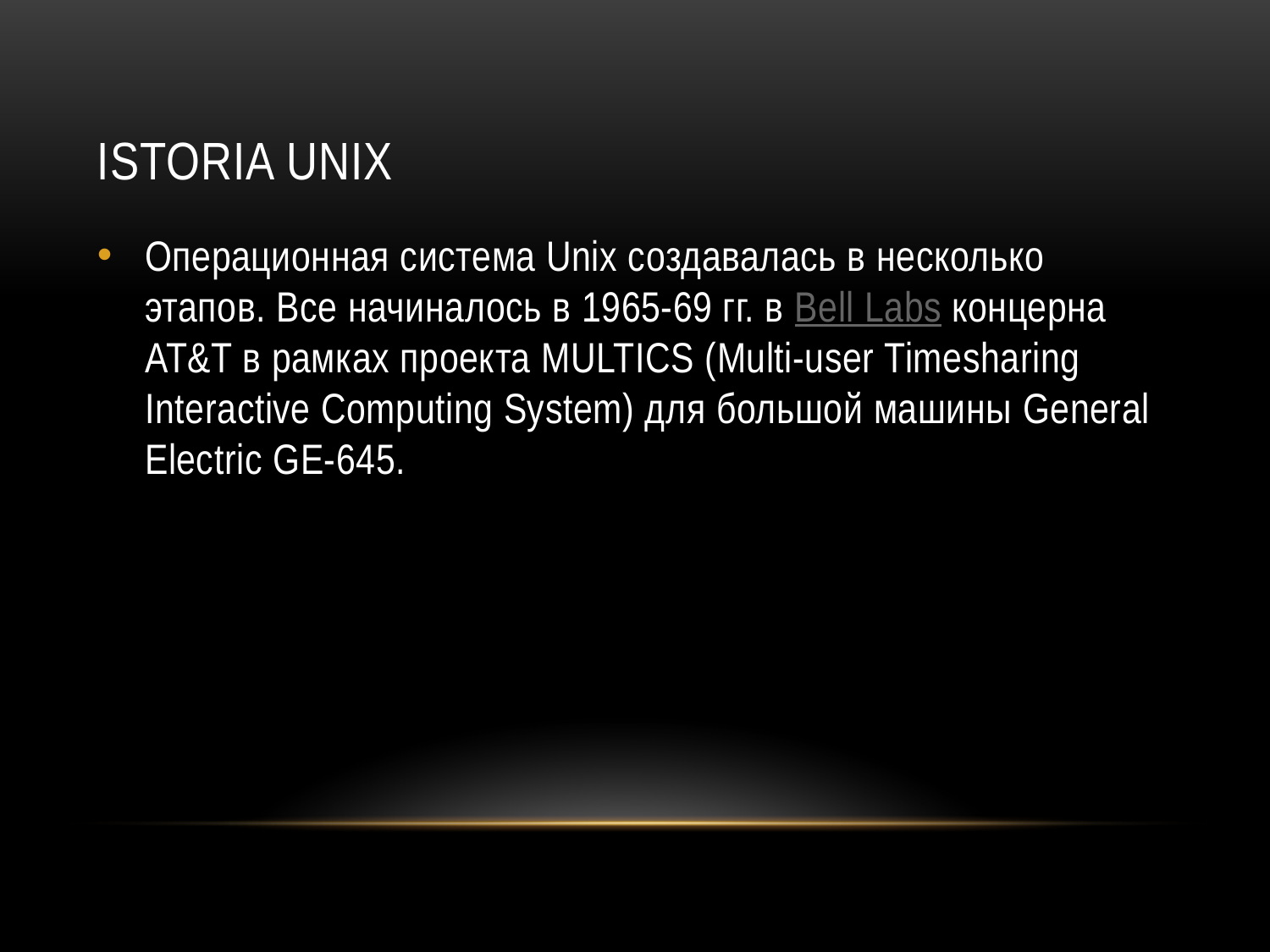

# Istoria Unix
Операционная система Unix создавалась в несколько этапов. Все начиналось в 1965-69 гг. в Bell Labs концерна AT&T в рамках проекта MULTICS (Multi-user Timesharing Interactive Computing System) для большой машины General Electric GE-645.